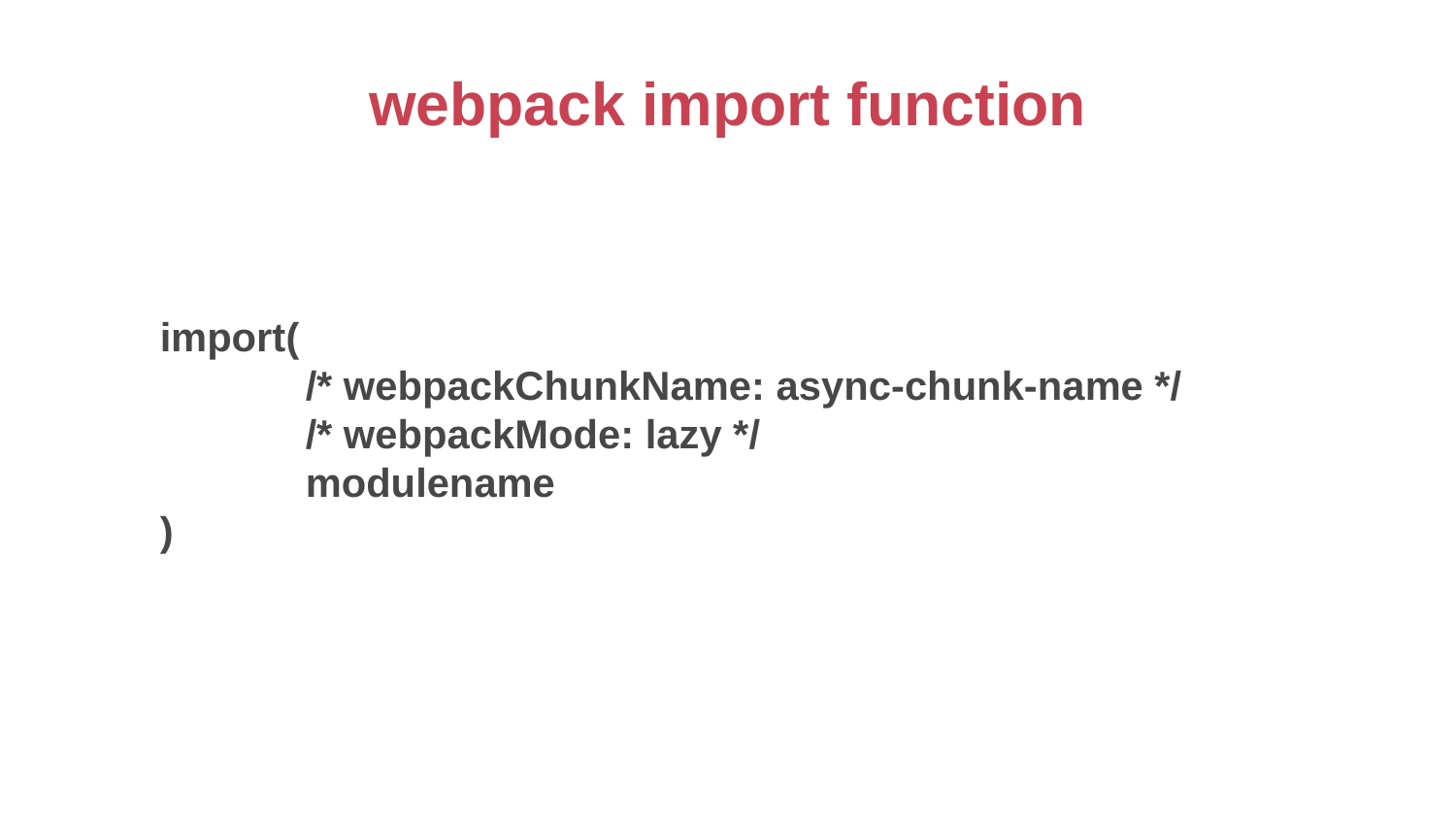

# webpack import function
import(
	/* webpackChunkName: async-chunk-name */
	/* webpackMode: lazy */
	modulename
)